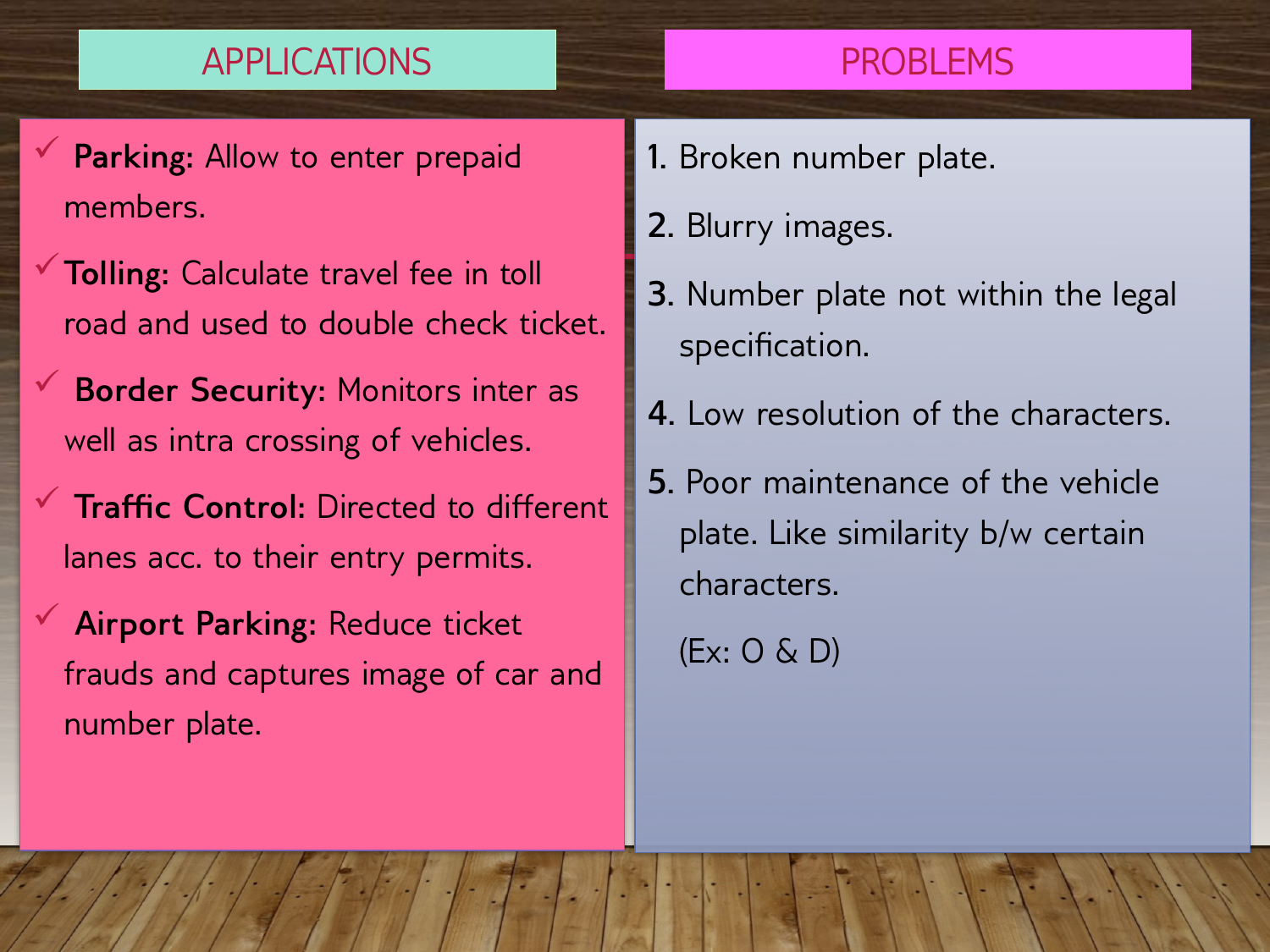

Applications
Problems
 Parking: Allow to enter prepaid members.
Tolling: Calculate travel fee in toll road and used to double check ticket.
 Border Security: Monitors inter as well as intra crossing of vehicles.
 Traffic Control: Directed to different lanes acc. to their entry permits.
 Airport Parking: Reduce ticket frauds and captures image of car and number plate.
1. Broken number plate.
2. Blurry images.
3. Number plate not within the legal specification.
4. Low resolution of the characters.
5. Poor maintenance of the vehicle plate. Like similarity b/w certain characters.
   (Ex: O & D)